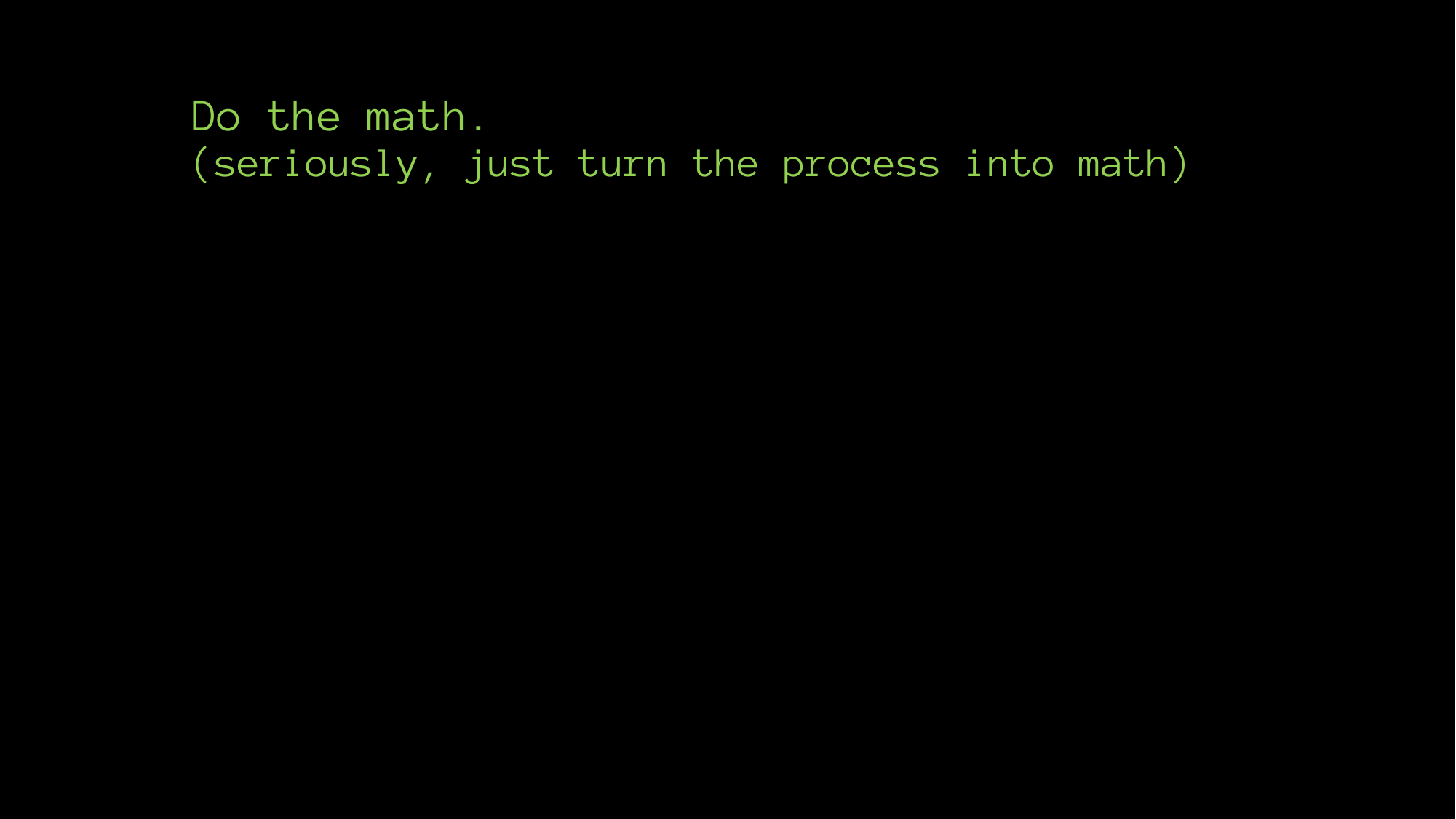

# Do the math. (seriously, just turn the process into math)